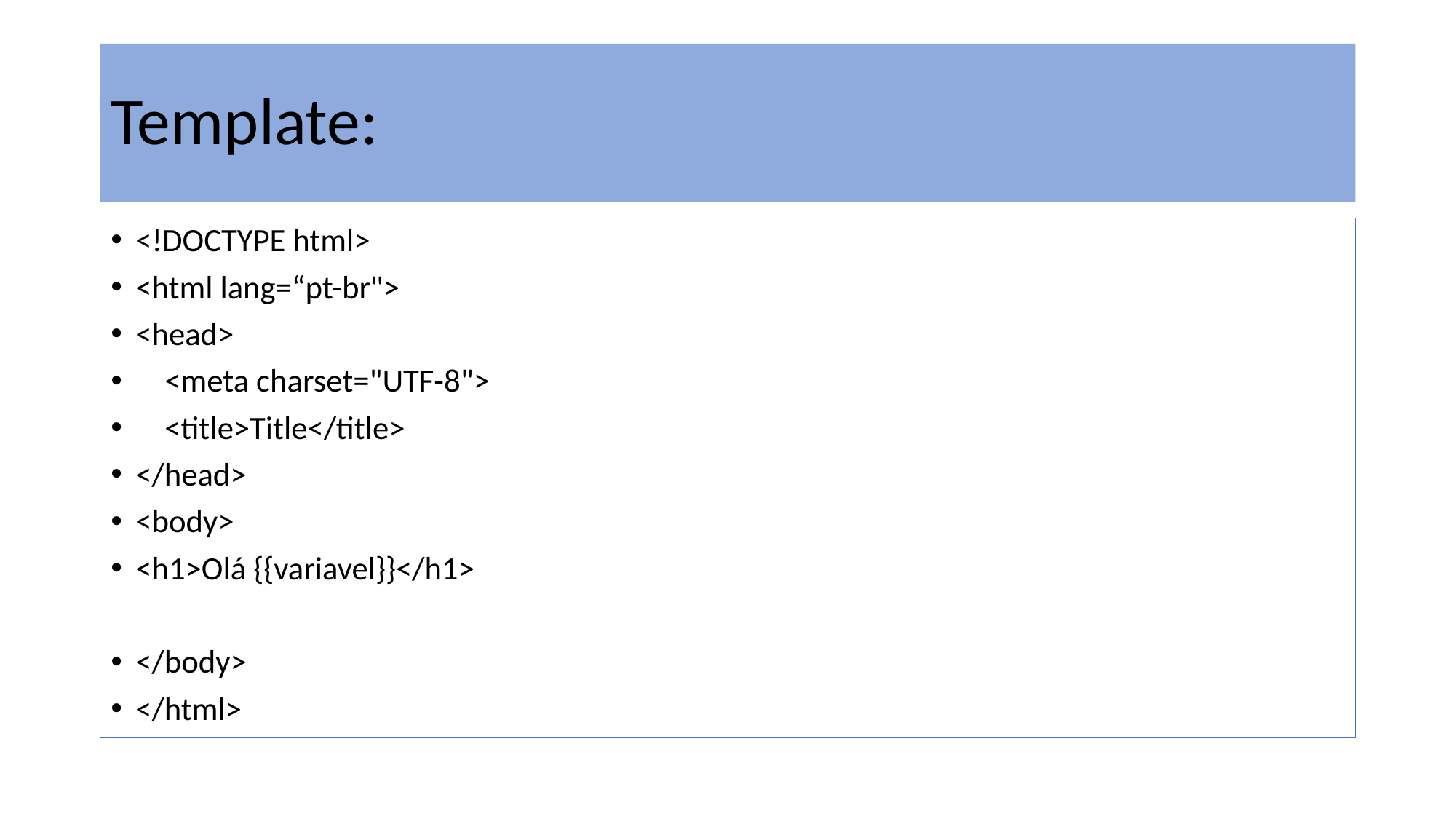

# Template:
<!DOCTYPE html>
<html lang=“pt-br">
<head>
    <meta charset="UTF-8">
    <title>Title</title>
</head>
<body>
<h1>Olá {{variavel}}</h1>

</body>
</html>